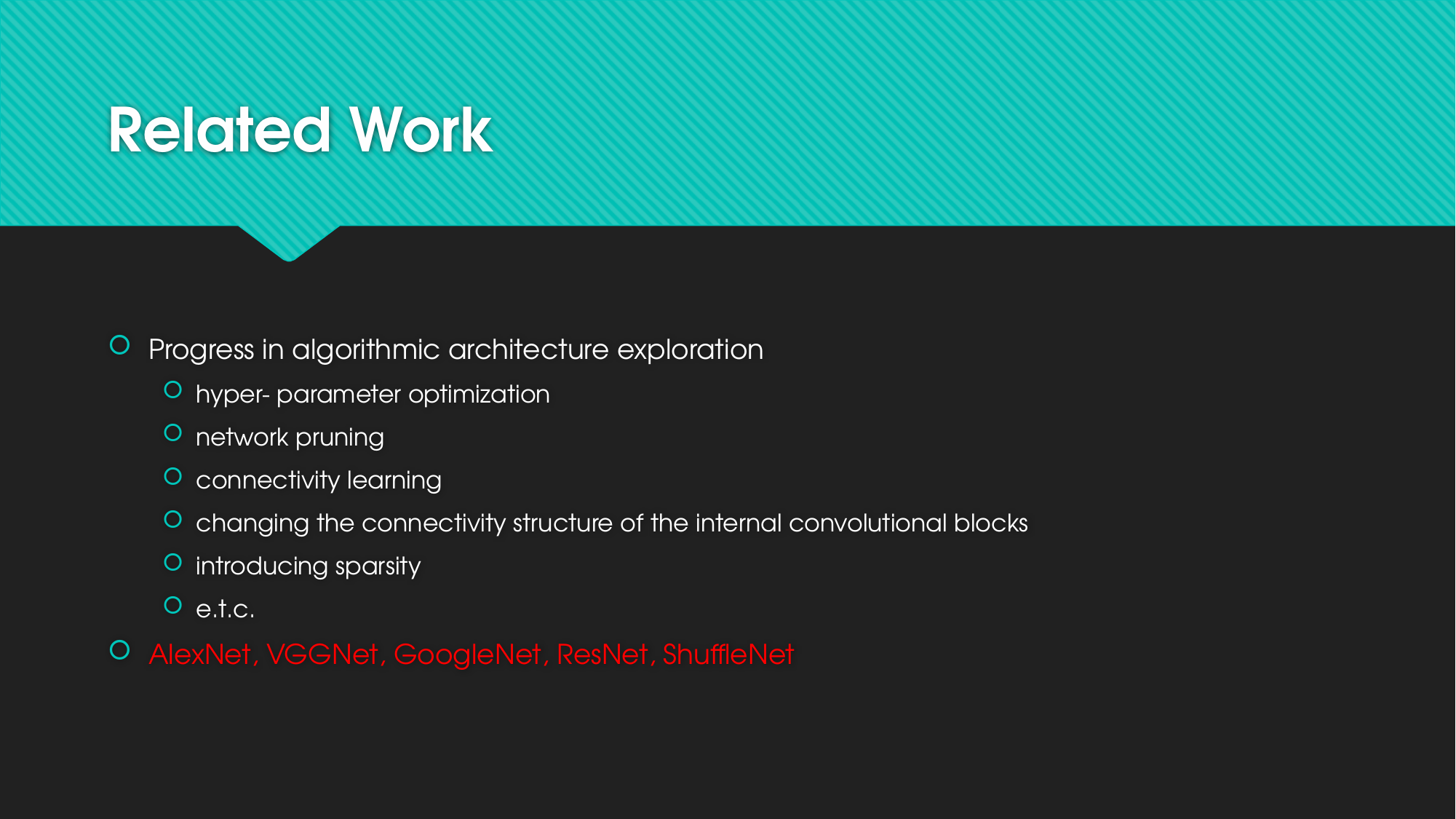

# Related Work
Progress in algorithmic architecture exploration
hyper- parameter optimization
network pruning
connectivity learning
changing the connectivity structure of the internal convolutional blocks
introducing sparsity
e.t.c.
AlexNet, VGGNet, GoogleNet, ResNet, ShuffleNet